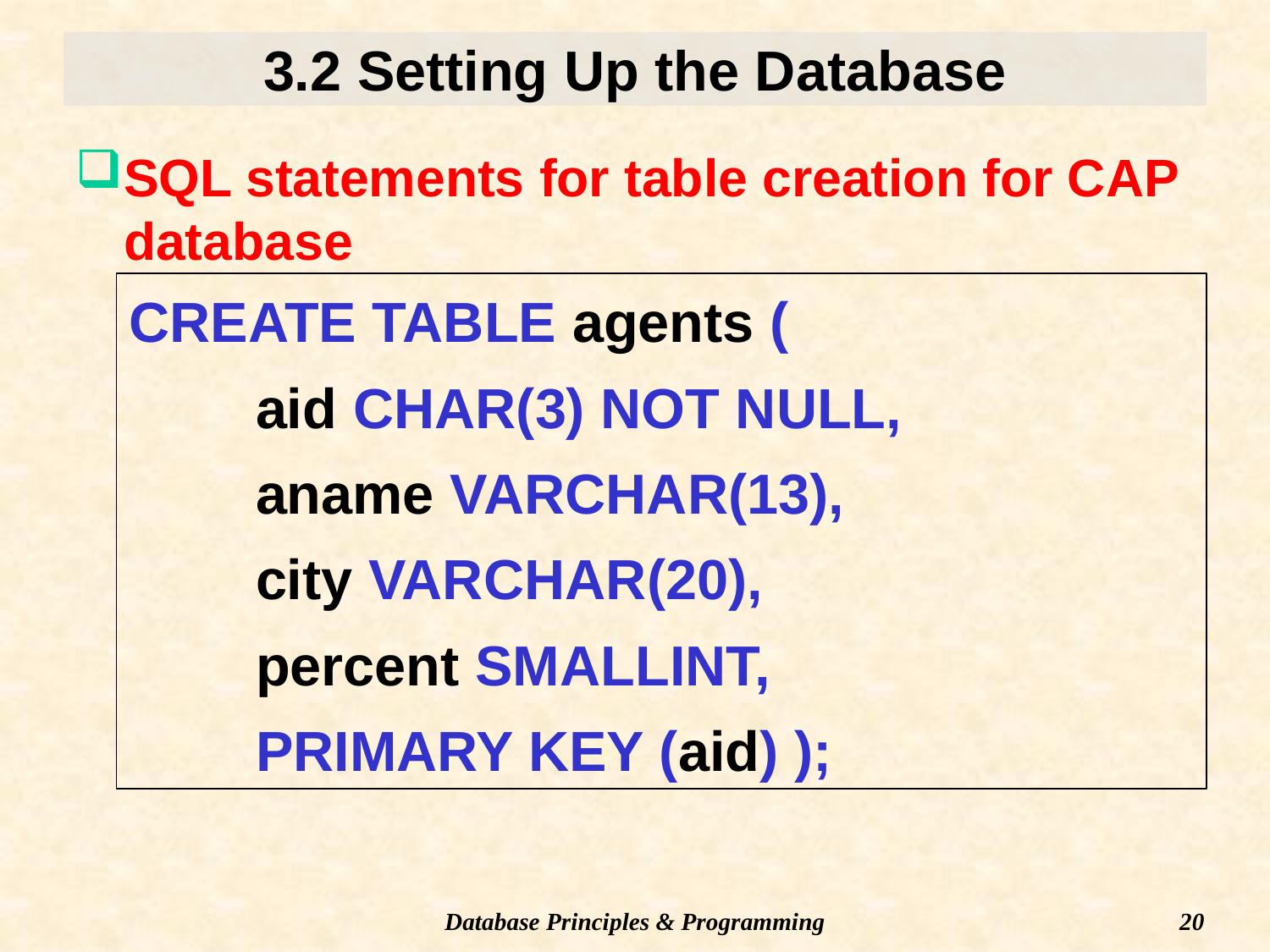

# 3.2 Setting Up the Database
SQL statements for table creation for CAP database
CREATE TABLE agents (
aid CHAR(3) NOT NULL,
aname VARCHAR(13),
city VARCHAR(20),
percent SMALLINT,
PRIMARY KEY (aid) );

Database Principles & Programming
20